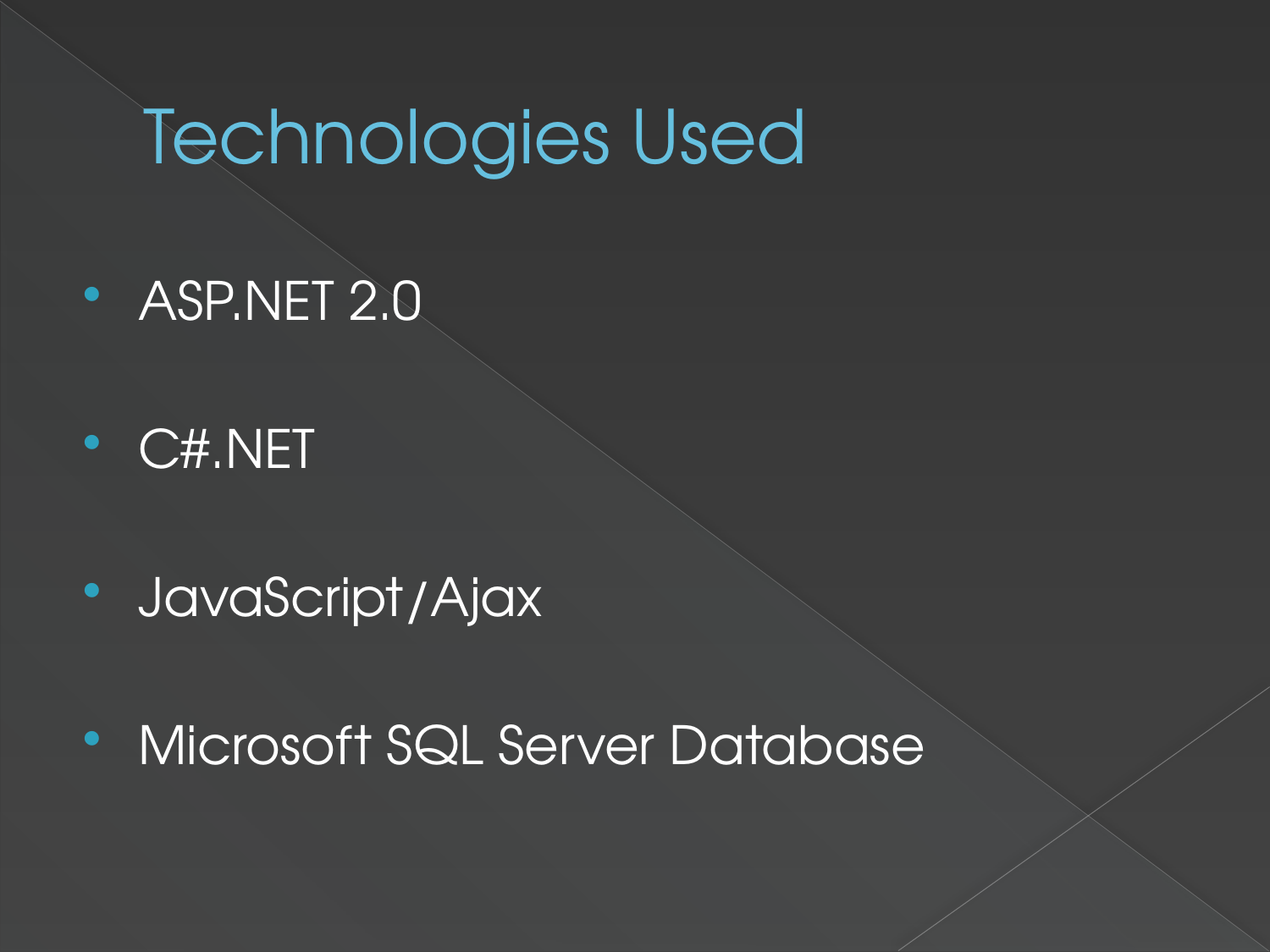

# Technologies Used
ASP.NET 2.0

C#.NET

JavaScript/Ajax

Microsoft SQL Server Database